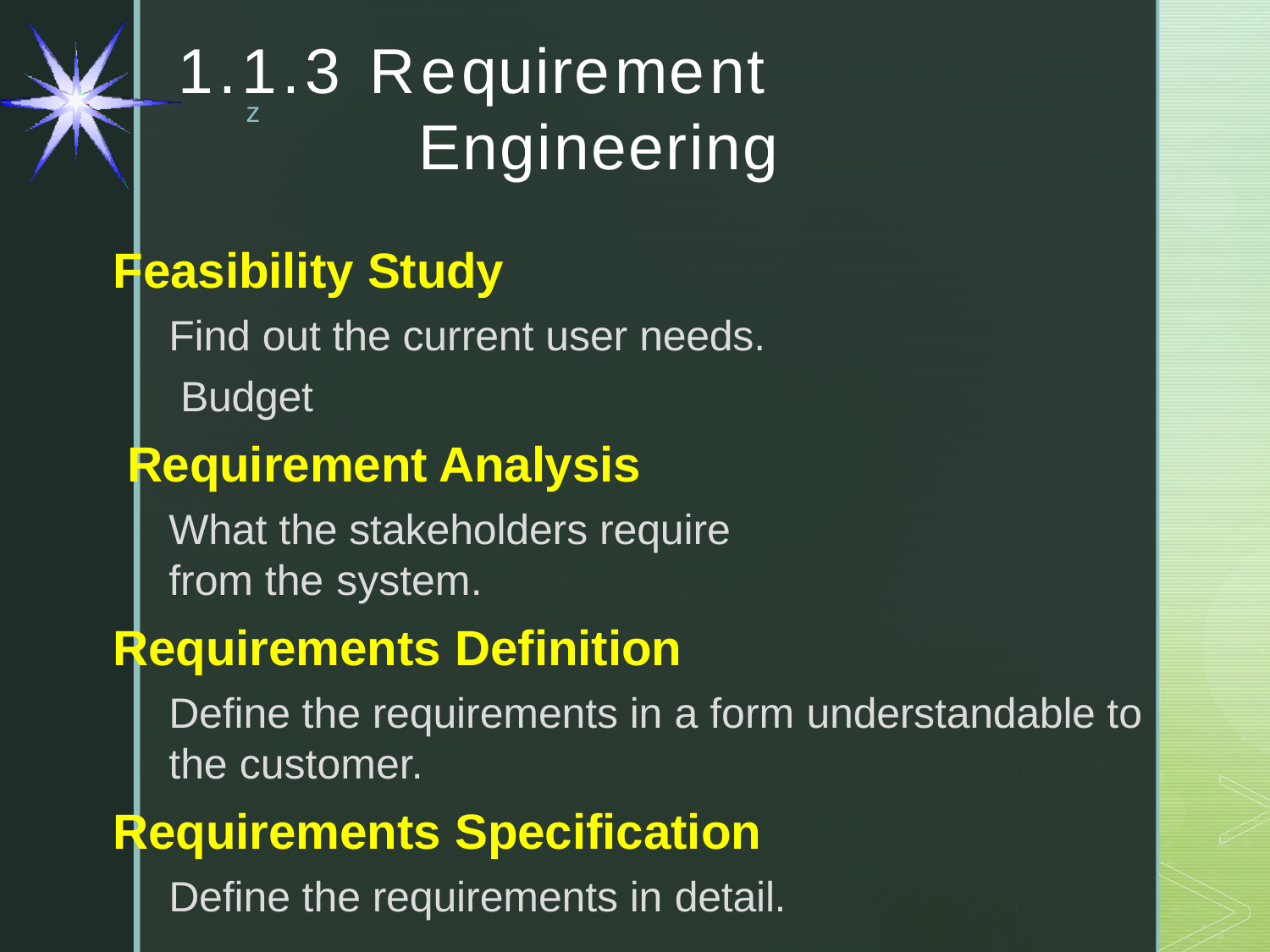

# 1.1.3	Requirement  Engineering
Feasibility Study
Find out the current user needs.  Budget
Requirement Analysis
What the stakeholders require from the system.
Requirements Definition
Define the requirements in a form understandable to  the customer.
Requirements Specification
Define the requirements in detail.